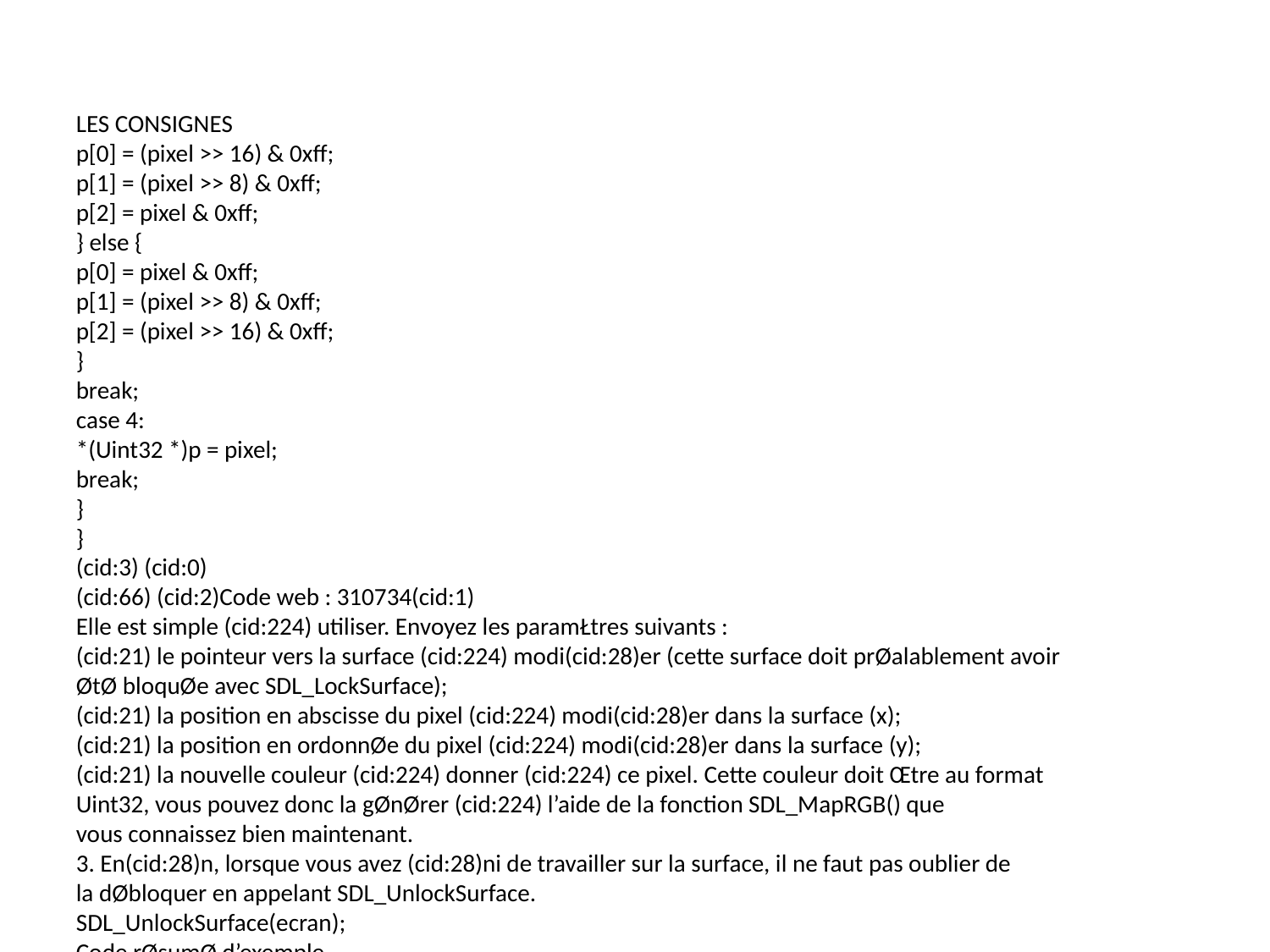

LES CONSIGNES
p[0] = (pixel >> 16) & 0xff;
p[1] = (pixel >> 8) & 0xff;
p[2] = pixel & 0xff;
} else {
p[0] = pixel & 0xff;
p[1] = (pixel >> 8) & 0xff;
p[2] = (pixel >> 16) & 0xff;
}
break;
case 4:
*(Uint32 *)p = pixel;
break;
}
}
(cid:3) (cid:0)
(cid:66) (cid:2)Code web : 310734(cid:1)
Elle est simple (cid:224) utiliser. Envoyez les paramŁtres suivants :
(cid:21) le pointeur vers la surface (cid:224) modi(cid:28)er (cette surface doit prØalablement avoir
ØtØ bloquØe avec SDL_LockSurface);
(cid:21) la position en abscisse du pixel (cid:224) modi(cid:28)er dans la surface (x);
(cid:21) la position en ordonnØe du pixel (cid:224) modi(cid:28)er dans la surface (y);
(cid:21) la nouvelle couleur (cid:224) donner (cid:224) ce pixel. Cette couleur doit Œtre au format
Uint32, vous pouvez donc la gØnØrer (cid:224) l’aide de la fonction SDL_MapRGB() que
vous connaissez bien maintenant.
3. En(cid:28)n, lorsque vous avez (cid:28)ni de travailler sur la surface, il ne faut pas oublier de
la dØbloquer en appelant SDL_UnlockSurface.
SDL_UnlockSurface(ecran);
Code rØsumØ d’exemple
Si on rØsume, vous allez voir que c’est tout simple. Ce code dessine un pixel rouge au
milieu de la surface ecran (donc au milieu de la fenŒtre).
SDL_LockSurface(ecran); /* On bloque la surface */
/* On dessine un pixel rouge au milieu de l’Øcran */
setPixel(ecran, ecran->w / 2, ecran->h / 2, SDL_MapRGB(ecran->format, 255, 0, 0));
SDL_UnlockSurface(ecran); /* On dØbloque la surface*/
Avec cette base vous devriez pouvoir rØaliser des dØgradØs du vert au rouge4.
4. Unindice:ilfaututiliserdesboucles.:-p
469